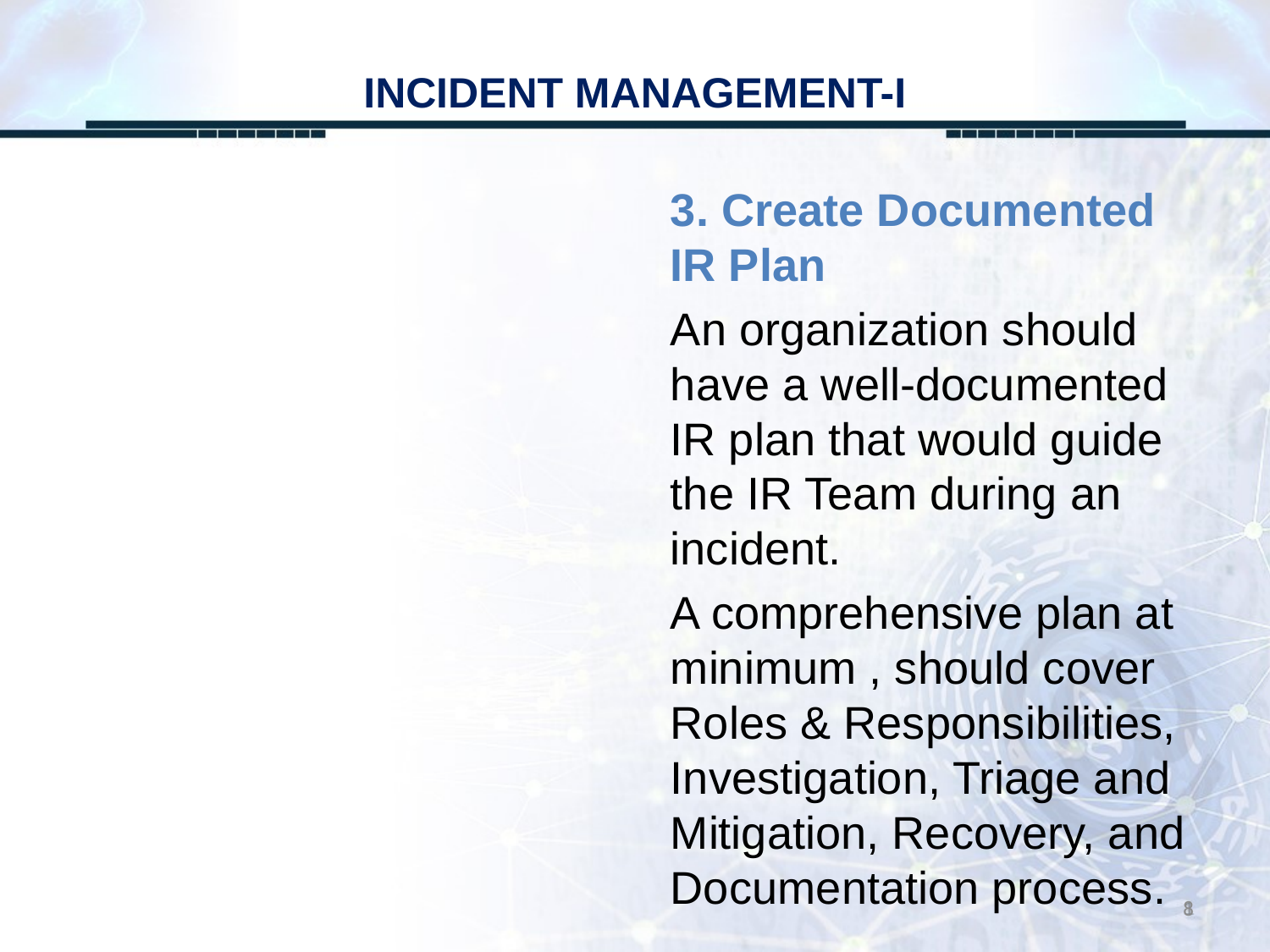

# INCIDENT MANAGEMENT-I
3. Create Documented IR Plan
An organization should have a well-documented IR plan that would guide the IR Team during an incident.
A comprehensive plan at minimum , should cover Roles & Responsibilities, Investigation, Triage and Mitigation, Recovery, and Documentation process.
8